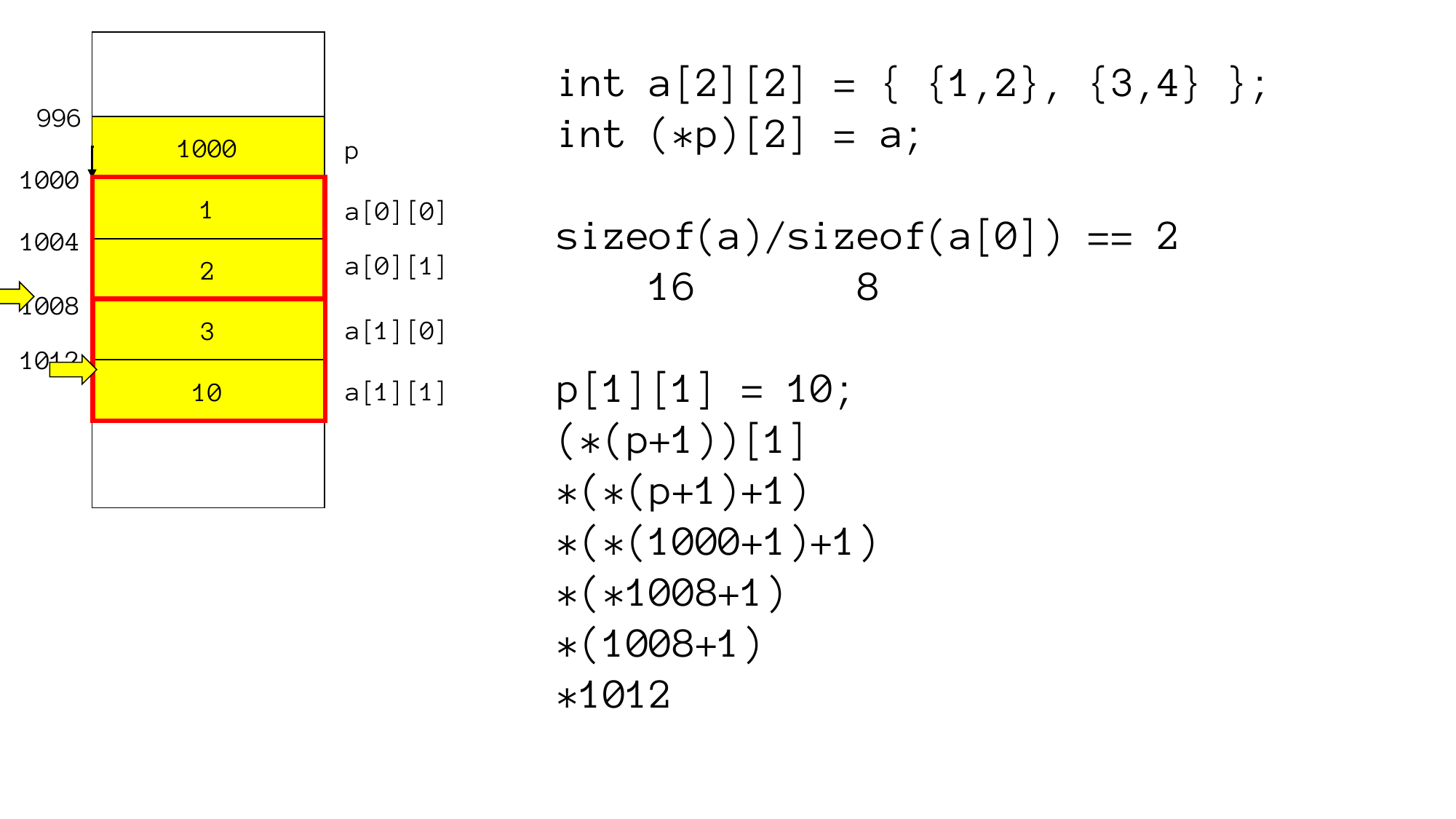

int a[2][2] = { {1,2}, {3,4} };
int (*p)[2] = a;

sizeof(a)/sizeof(a[0]) == 2
    16       8

p[1][1] = 10;
(*(p+1))[1]
*(*(p+1)+1)
*(*(1000+1)+1)
*(*1008+1)
*(1008+1)
*1012

996
1000
p
1000

1
a[0][0]
1004
2
a[0][1]

1008

3
a[1][0]
1012

10
a[1][1]